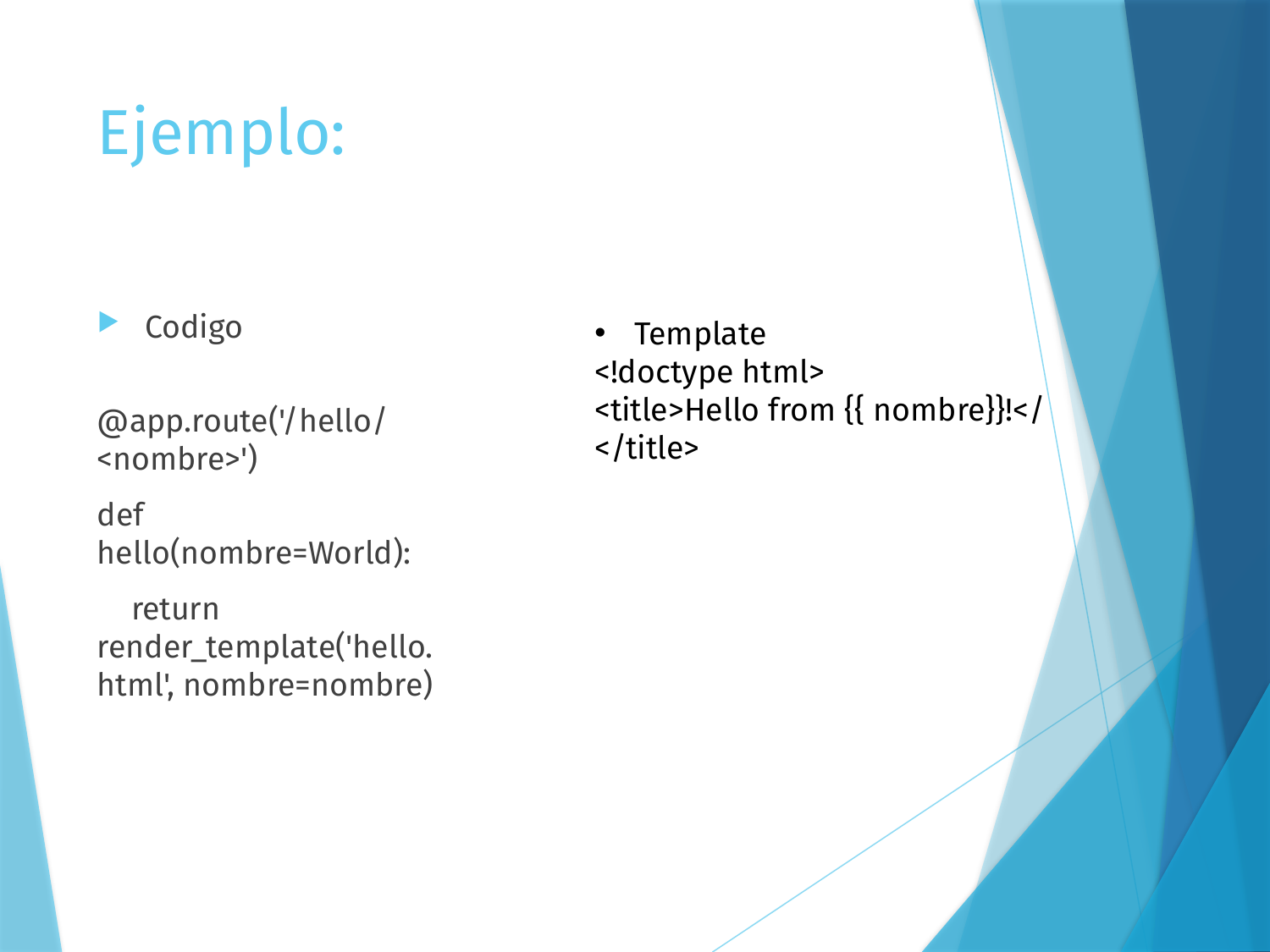

# Ejemplo:
Codigo
@app.route('/hello/<nombre>')
def hello(nombre=World):
    return render_template('hello.html', nombre=nombre)
Template
<!doctype html>
<title>Hello from {{ nombre}}!</ </title>